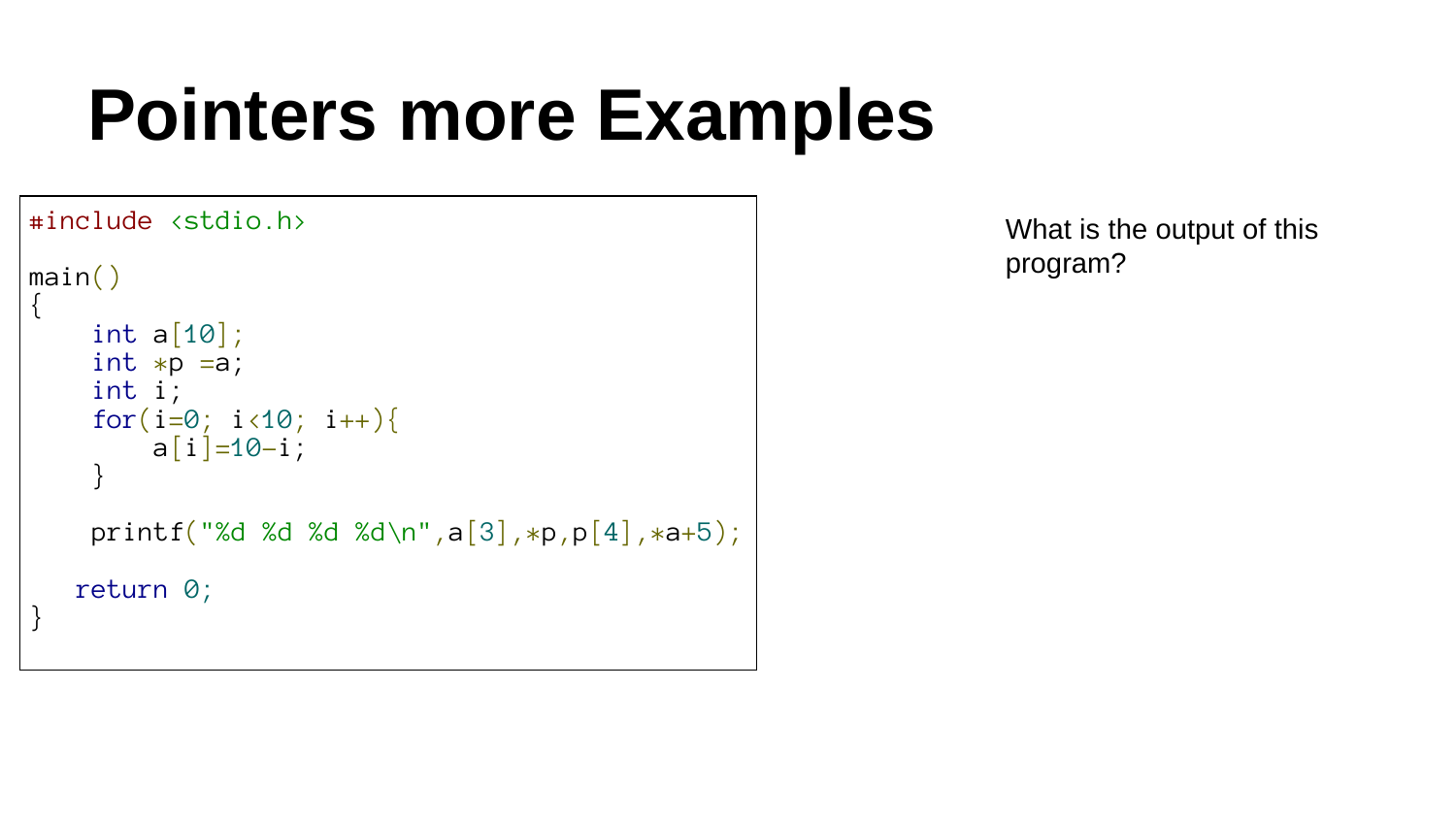

# Pointers more Examples
| #include <stdio.h> main() { int a[10]; int \*p =a; int i; for(i=0; i<10; i++){ a[i]=10-i; } printf("%d %d %d %d\n",a[3],\*p,p[4],\*a+5); return 0; } |
| --- |
What is the output of this program?